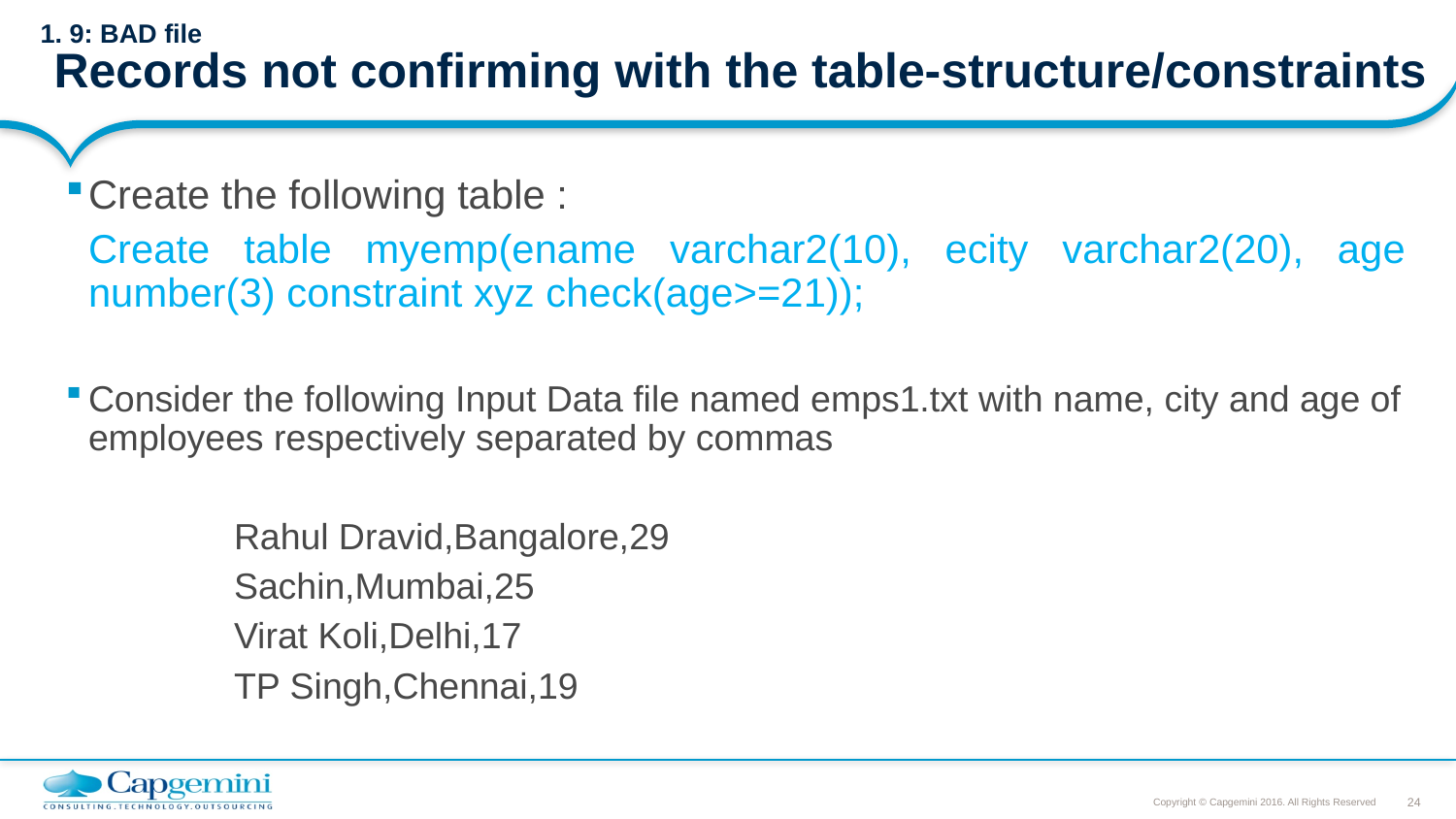

# 1. 9: BAD file Records not confirming with the table-structure/constraints
Create the following table :
	Create table myemp(ename varchar2(10), ecity varchar2(20), age number(3) constraint xyz check(age>=21));

Consider the following Input Data file named emps1.txt with name, city and age of employees respectively separated by commas

		Rahul Dravid,Bangalore,29
		Sachin,Mumbai,25
		Virat Koli,Delhi,17
		TP Singh,Chennai,19